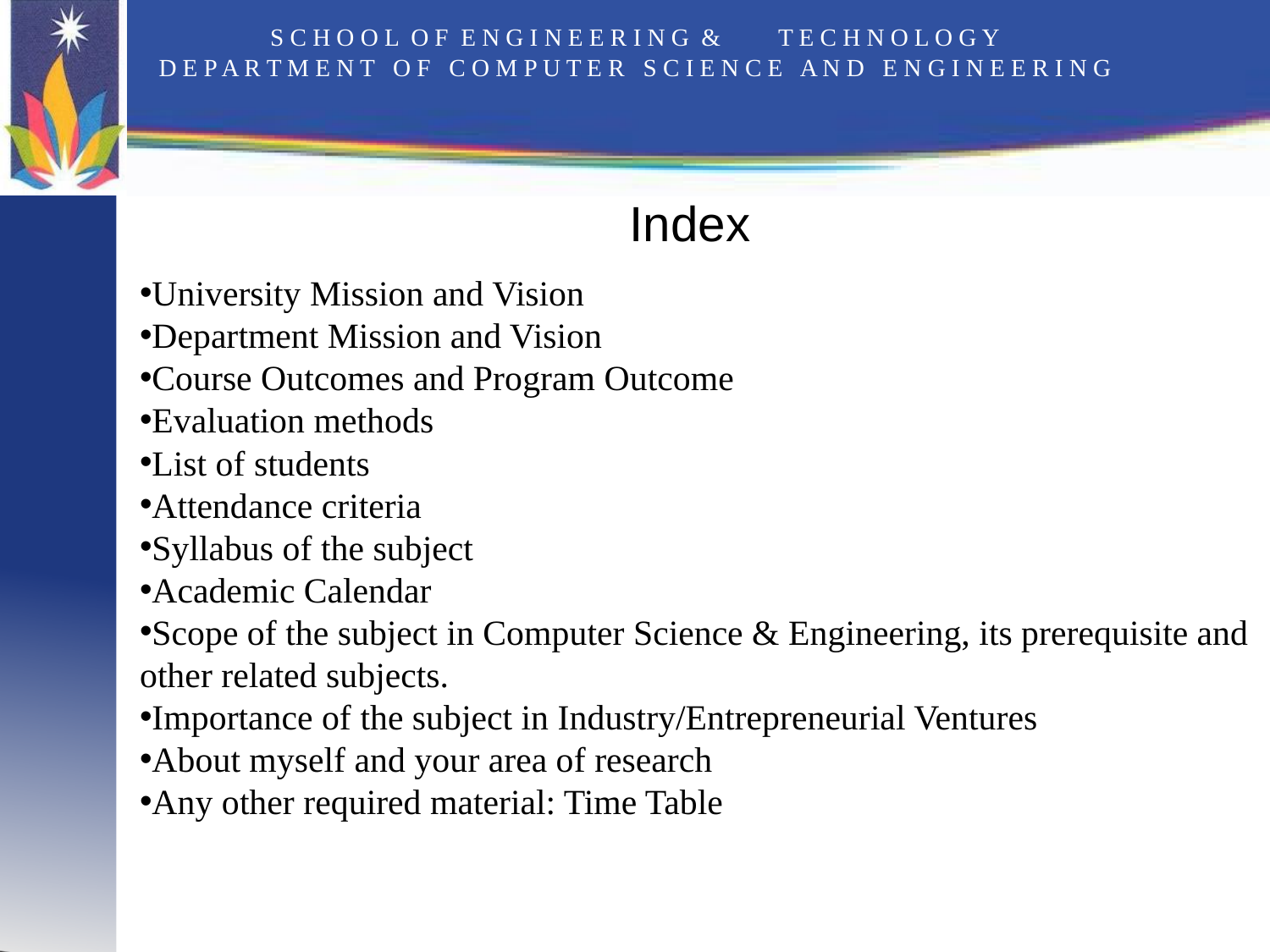

# S C H O O L  O F  E N G I N E E R I N G  &	T E C H N O L O G Y D E P A R T M E N T   O F   C O M P U T E R   S C I E N C E   A N D   E N G I N E E R I N G
Index

University Mission and Vision
Department Mission and Vision
Course Outcomes and Program Outcome
Evaluation methods
List of students
Attendance criteria
Syllabus of the subject
Academic Calendar
Scope of the subject in Computer Science & Engineering, its prerequisite and other related subjects.
Importance of the subject in Industry/Entrepreneurial Ventures
About myself and your area of research
Any other required material: Time Table